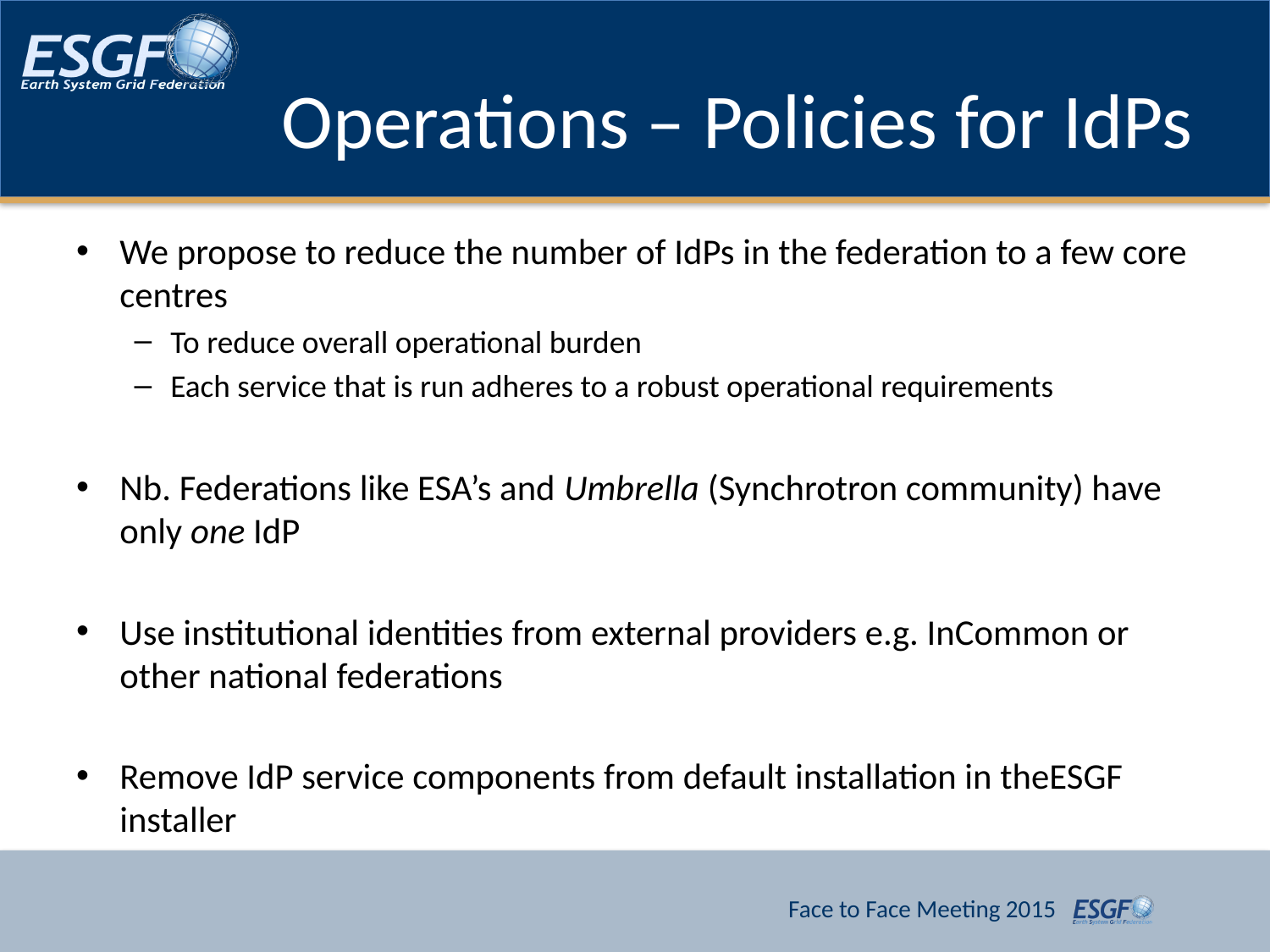

# Operations – Policies for IdPs
We propose to reduce the number of IdPs in the federation to a few core centres
To reduce overall operational burden
Each service that is run adheres to a robust operational requirements

Nb. Federations like ESA’s and Umbrella (Synchrotron community) have only one IdP

Use institutional identities from external providers e.g. InCommon or other national federations

Remove IdP service components from default installation in theESGF installer

Face to Face Meeting 2015